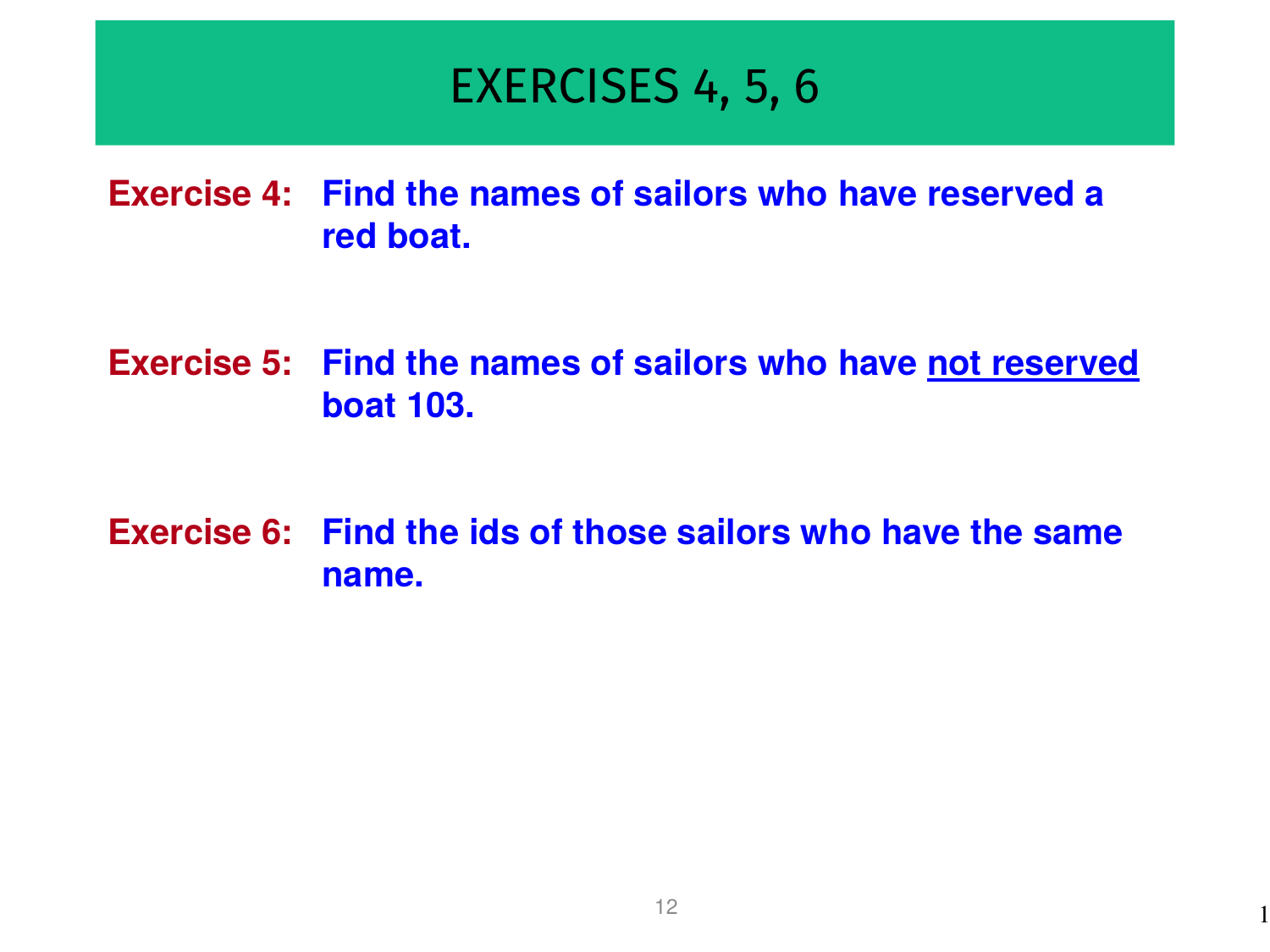

# EXERCISES 4, 5, 6
Exercise 4:	Find the names of sailors who have reserved a red boat.
Exercise 5:	Find the names of sailors who have not reserved boat 103.
Exercise 6:	Find the ids of those sailors who have the same name.
12